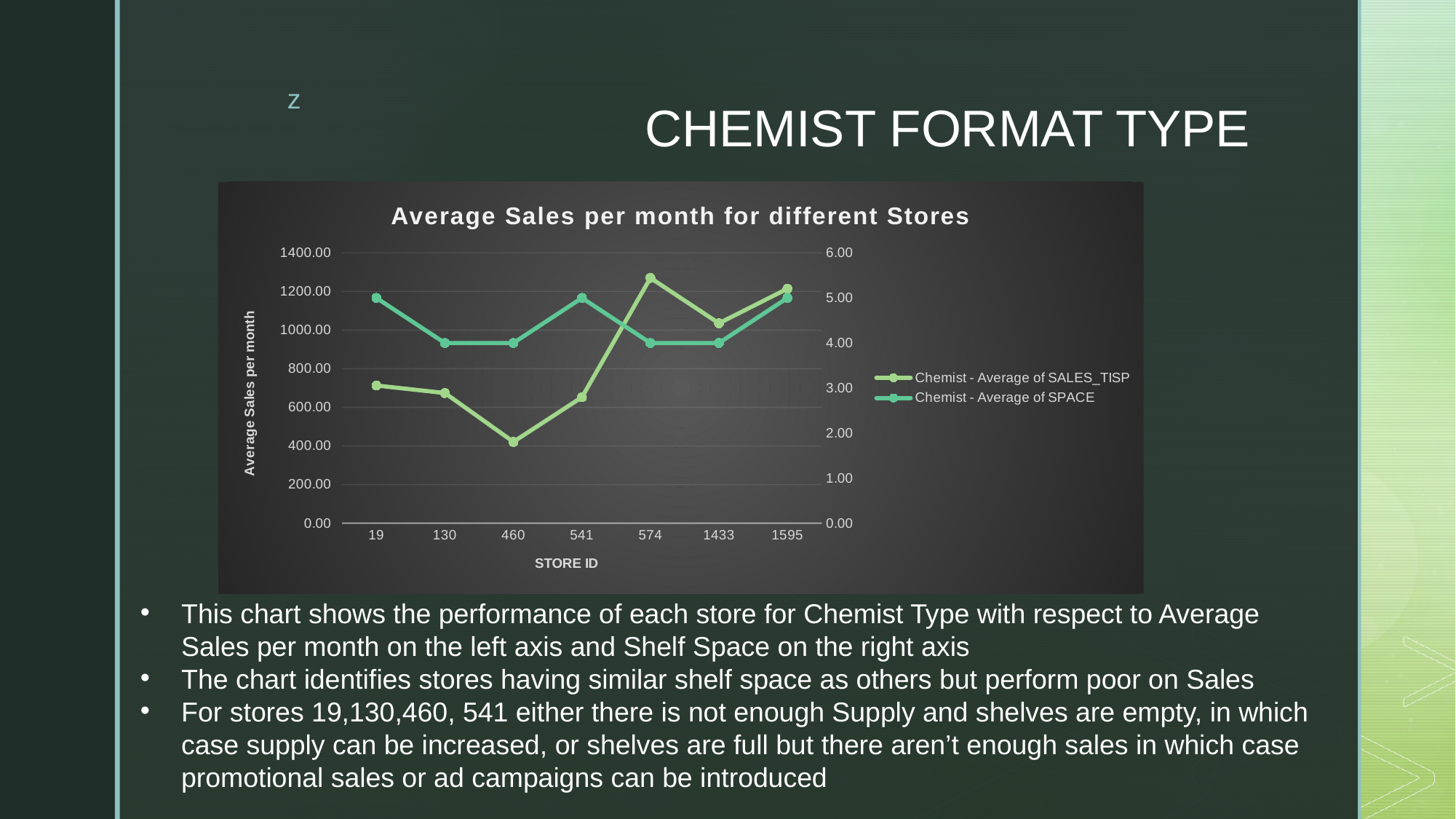

# CHEMIST FORMAT TYPE

### Chart: Average Sales per month for different Stores

| Category | Chemist - Average of SALES_TISP | Chemist - Average of SPACE |
|---|---|---|
| 19 | 713.1458333333334 | 5.0 |
| 130 | 673.8758333333333 | 4.0 |
| 460 | 421.14818181818185 | 4.0 |
| 541 | 652.3316666666666 | 5.0 |
| 574 | 1270.3725000000002 | 4.0 |
| 1433 | 1035.2518181818182 | 4.0 |
| 1595 | 1214.686666666667 | 5.0 |
This chart shows the performance of each store for Chemist Type with respect to Average Sales per month on the left axis and Shelf Space on the right axis
The chart identifies stores having similar shelf space as others but perform poor on Sales
For stores 19,130,460, 541 either there is not enough Supply and shelves are empty, in which case supply can be increased, or shelves are full but there aren’t enough sales in which case promotional sales or ad campaigns can be introduced